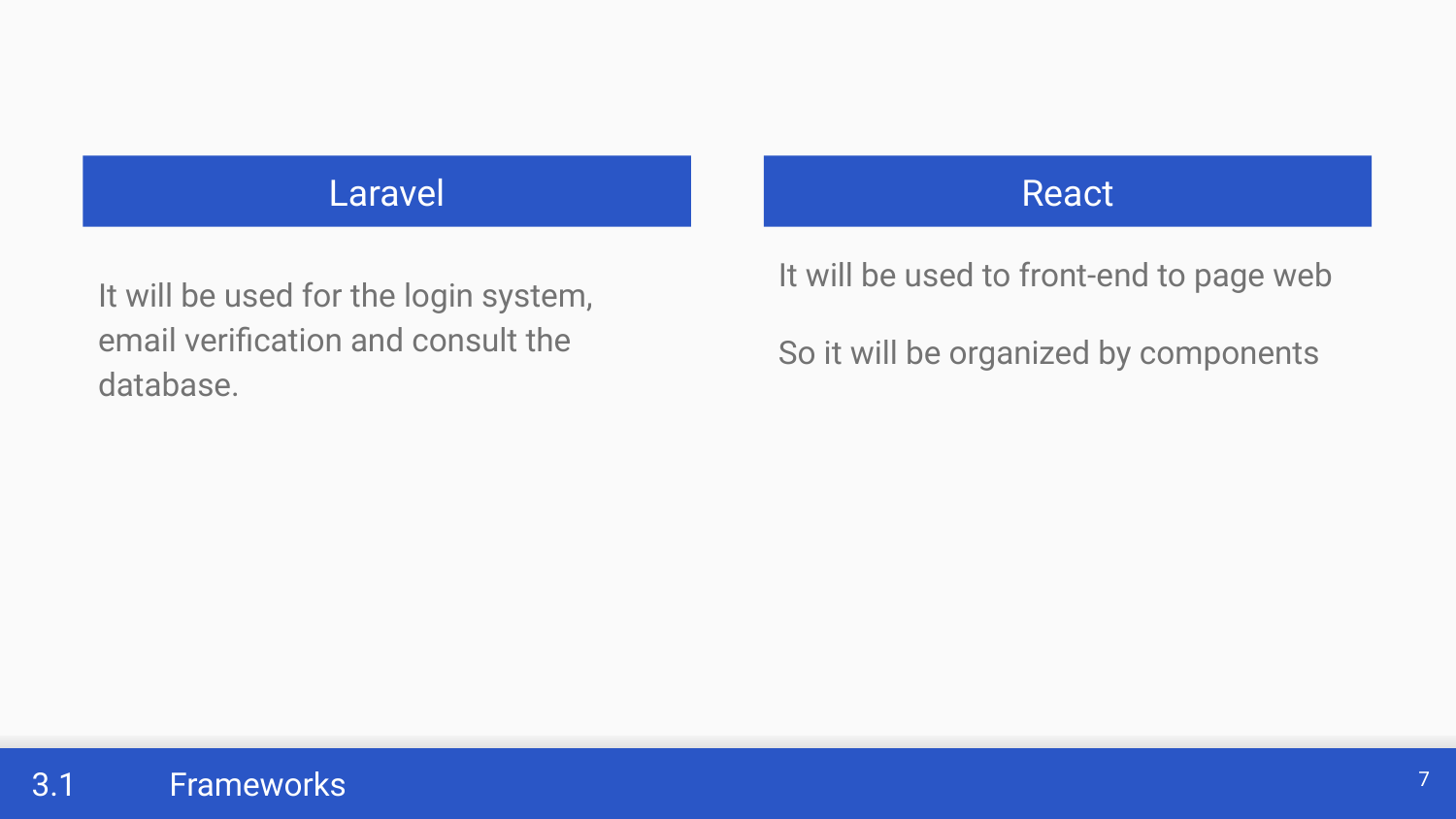

Laravel
React
It will be used for the login system, email verification and consult the database.
It will be used to front-end to page web

So it will be organized by components
7
 3.1	Frameworks